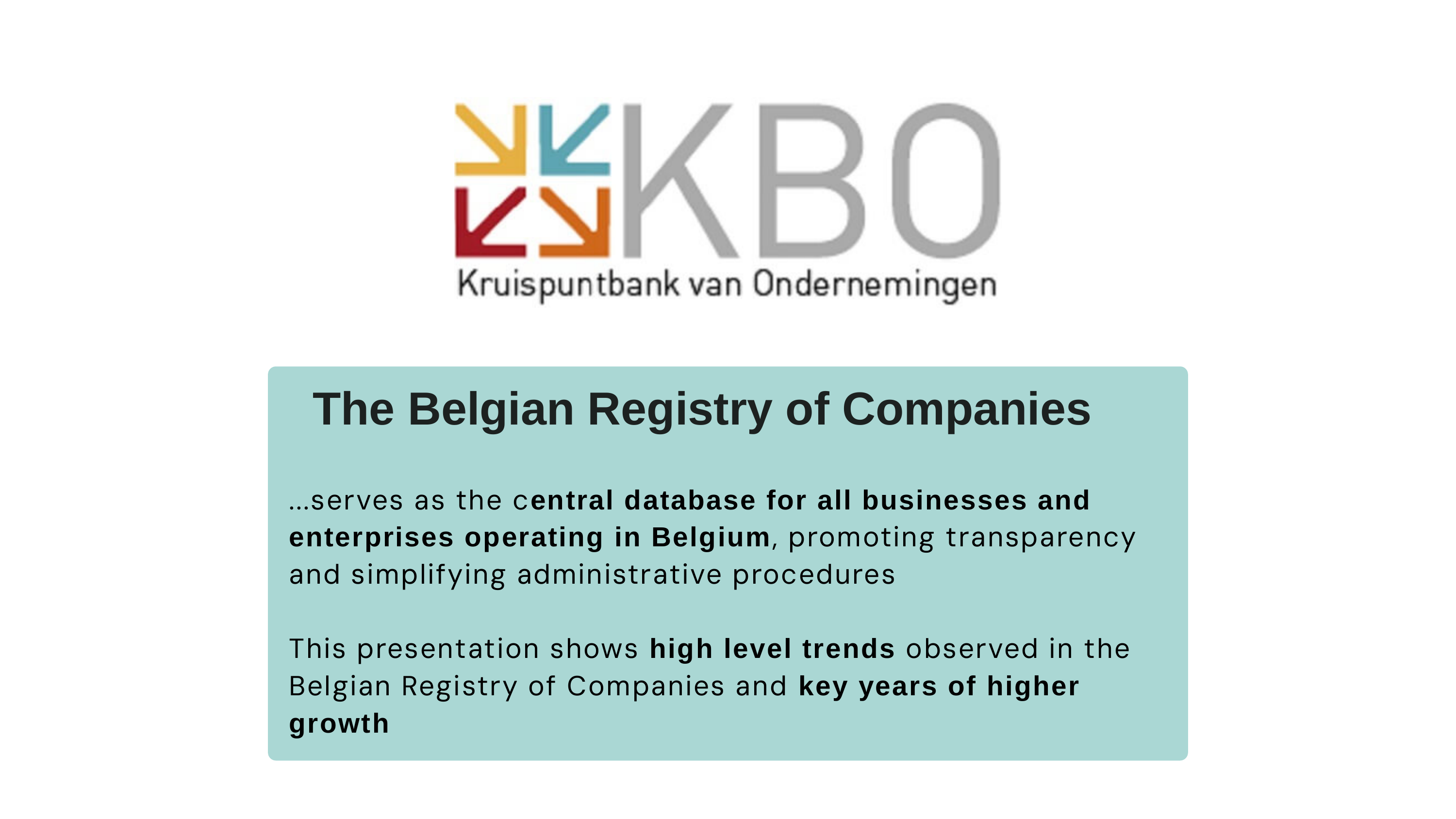

The Belgian Registry of Companies
...serves as the central database for all businesses and enterprises operating in Belgium, promoting transparency and simplifying administrative procedures

This presentation shows high level trends observed in the Belgian Registry of Companies and key years of higher growth